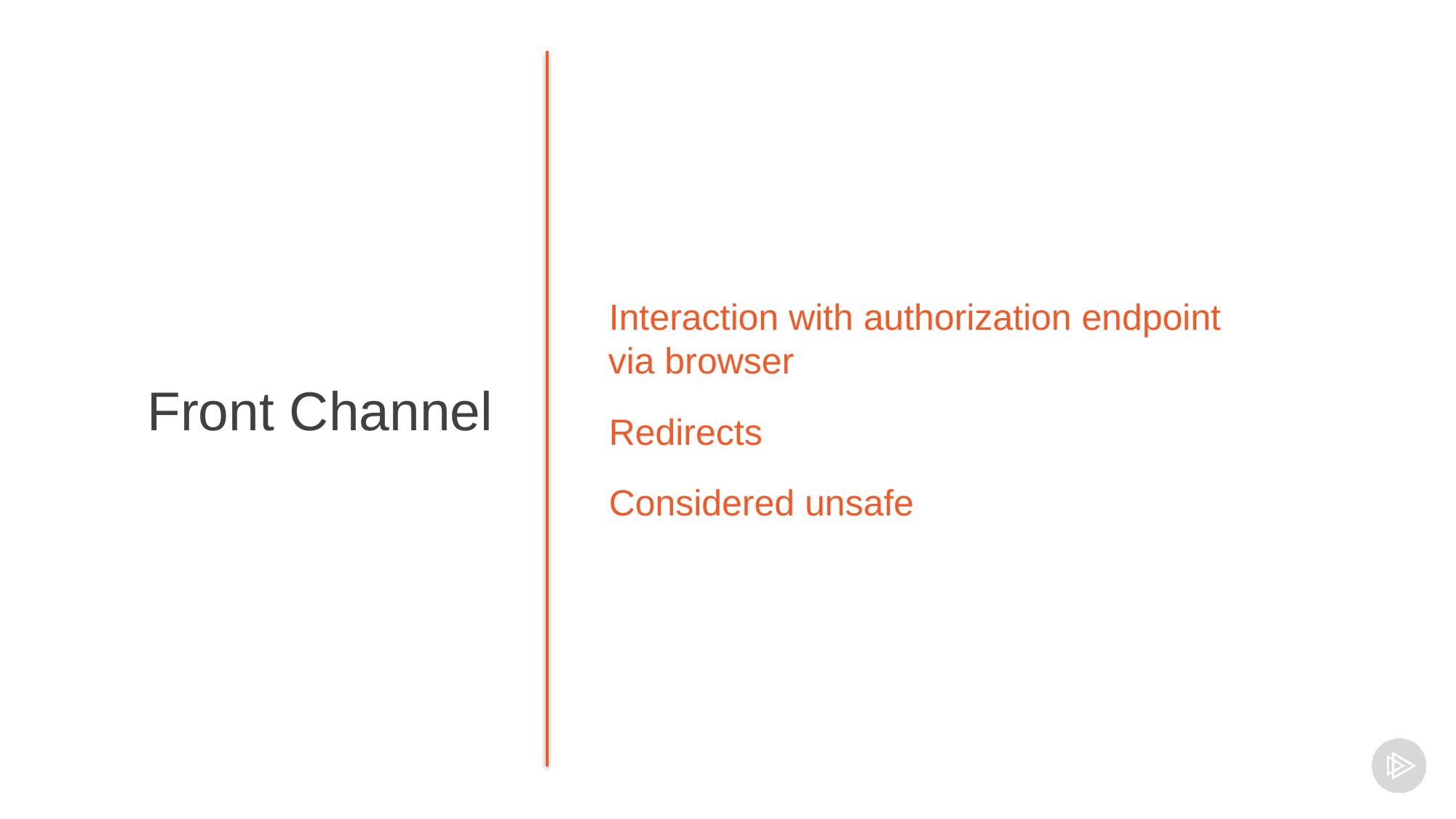

Interaction with authorization endpoint
via browser
Redirects
Considered unsafe
Front Channel